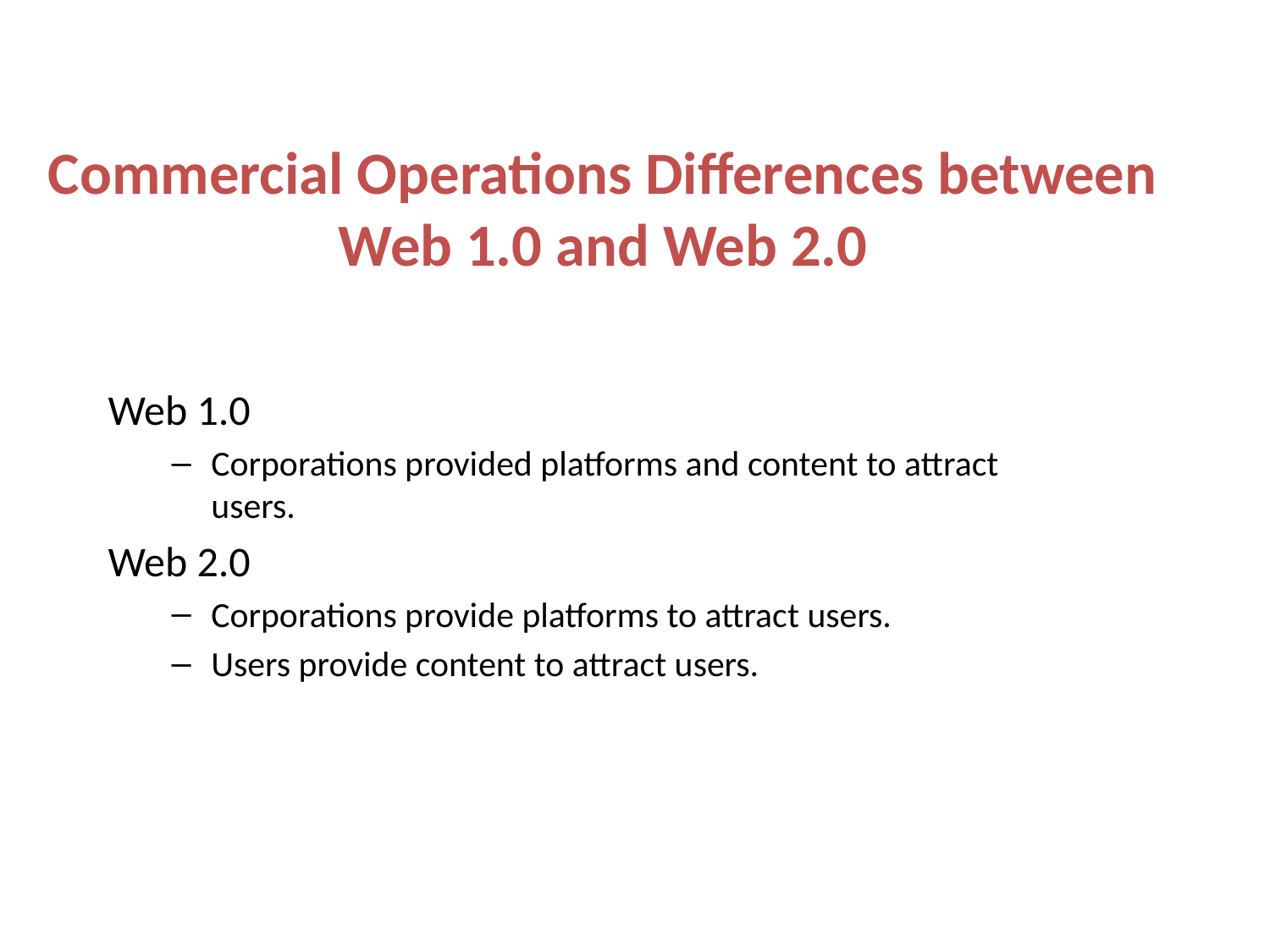

# Commercial Operations Differences between Web 1.0 and Web 2.0
Web 1.0
Corporations provided platforms and content to attract users.
Web 2.0
Corporations provide platforms to attract users.
Users provide content to attract users.